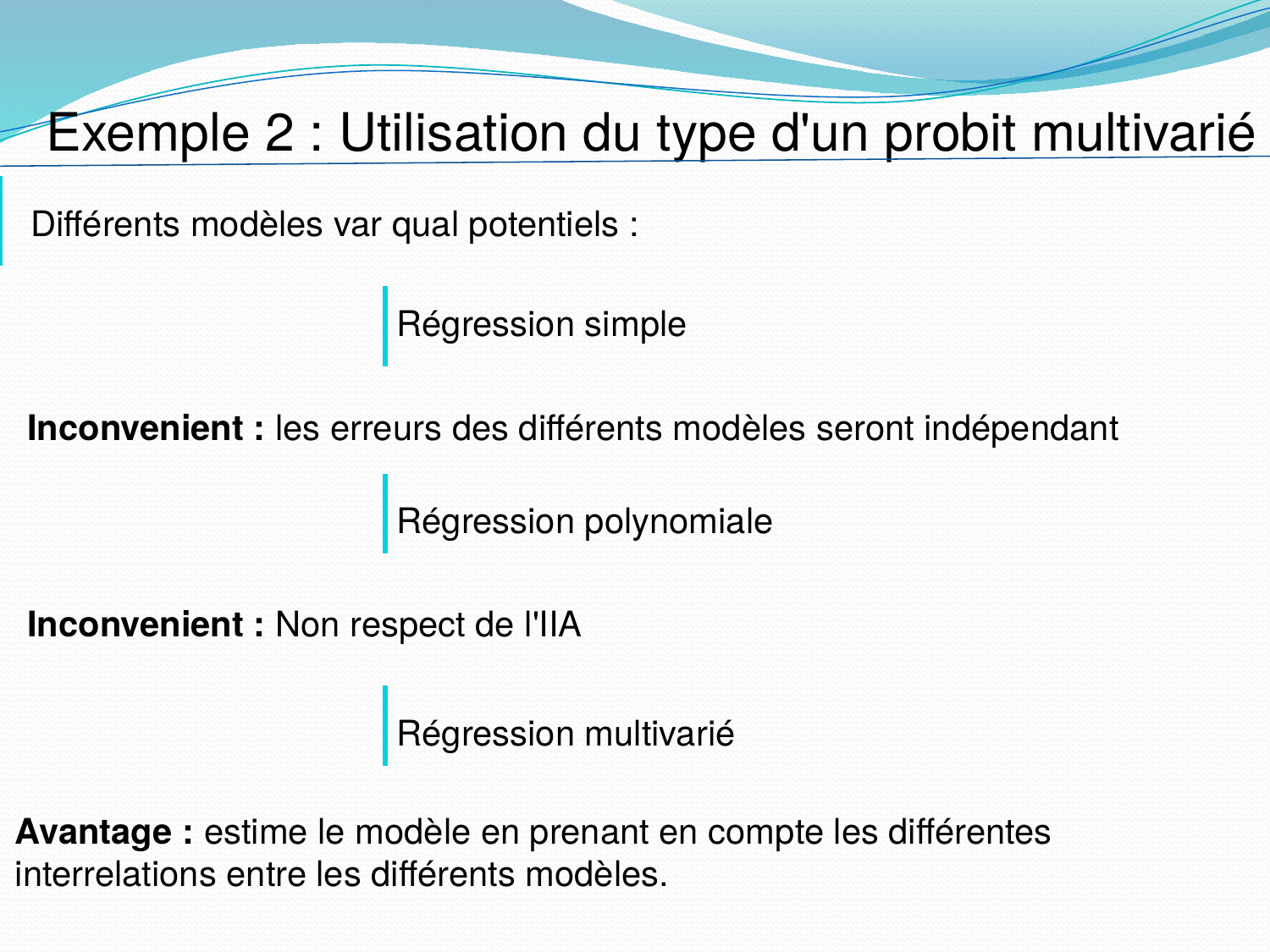

Exemple 2 : Utilisation du type d'un probit multivarié
Différents modèles var qual potentiels :
Régression simple
Inconvenient : les erreurs des différents modèles seront indépendant
Régression polynomiale
Inconvenient : Non respect de l'IIA
Régression multivarié
Avantage : estime le modèle en prenant en compte les différentes interrelations entre les différents modèles.